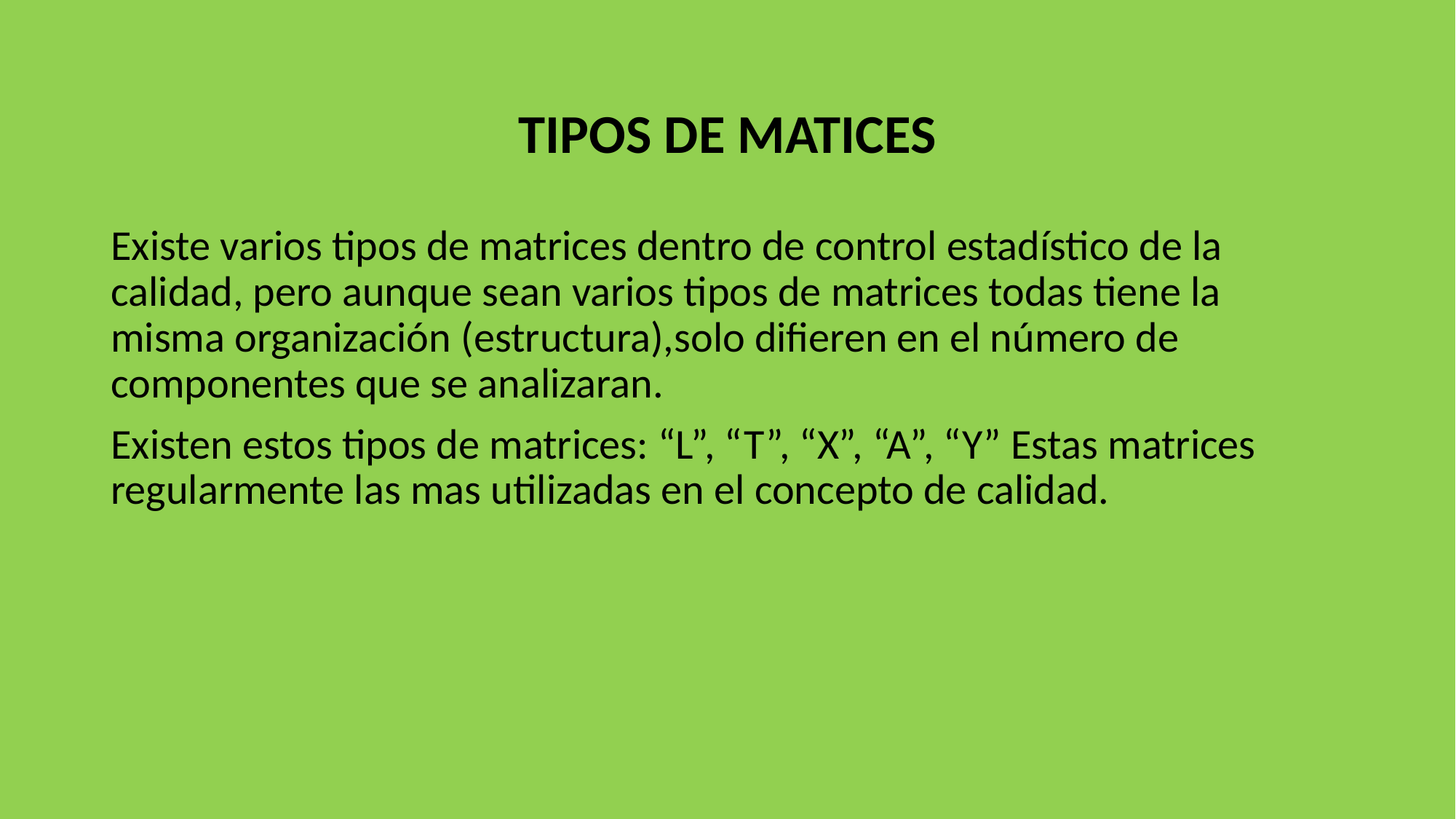

TIPOS DE MATICES
Existe varios tipos de matrices dentro de control estadístico de la calidad, pero aunque sean varios tipos de matrices todas tiene la misma organización (estructura),solo difieren en el número de componentes que se analizaran.
Existen estos tipos de matrices: “L”, “T”, “X”, “A”, “Y” Estas matrices regularmente las mas utilizadas en el concepto de calidad.